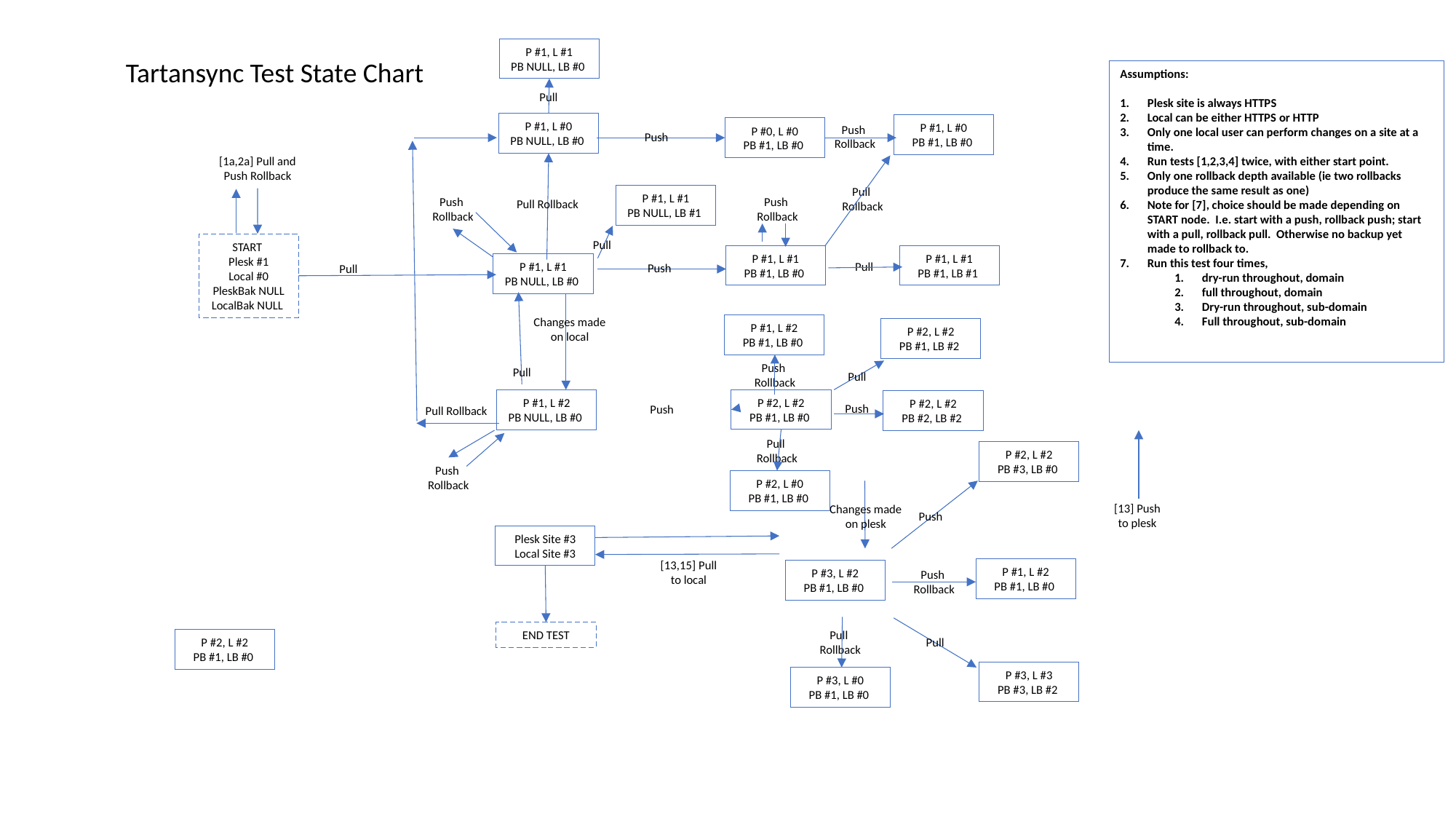

P #1, L #1
PB NULL, LB #0
Tartansync Test State Chart
Assumptions:

Plesk site is always HTTPS
Local can be either HTTPS or HTTP
Only one local user can perform changes on a site at a time.
Run tests [1,2,3,4] twice, with either start point.
Only one rollback depth available (ie two rollbacks produce the same result as one)
Note for [7], choice should be made depending on START node.  I.e. start with a push, rollback push; start with a pull, rollback pull.  Otherwise no backup yet made to rollback to.
Run this test four times,
dry-run throughout, domain
full throughout, domain
Dry-run throughout, sub-domain
Full throughout, sub-domain

Pull
P #1, L #0
PB NULL, LB #0
P #1, L #0
PB #1, LB #0
Push
Rollback
P #0, L #0
PB #1, LB #0
Push
[1a,2a] Pull and Push Rollback
Pull
Rollback
P #1, L #1
PB NULL, LB #1
Push
Rollback
Push
Rollback
Pull Rollback
Pull
START
Plesk #1
Local #0
PleskBak NULL
LocalBak NULL
P #1, L #1
PB #1, LB #0
P #1, L #1
PB #1, LB #1
Pull
P #1, L #1
PB NULL, LB #0
Push
Pull
Changes made on local
P #1, L #2
PB #1, LB #0
P #2, L #2
PB #1, LB #2
Push
Rollback
Pull
Pull
P #2, L #2
PB #1, LB #0
P #1, L #2
PB NULL, LB #0
P #2, L #2
PB #2, LB #2
Push
Push
Pull Rollback
Pull
Rollback
P #2, L #2
PB #3, LB #0
Push
Rollback
P #2, L #0
PB #1, LB #0
[13] Push
to plesk
Changes made on plesk
Push
Plesk Site #3
Local Site #3
[13,15] Pull
to local
P #1, L #2
PB #1, LB #0
P #3, L #2
PB #1, LB #0
Push
Rollback
END TEST
Pull
Rollback
P #2, L #2
PB #1, LB #0
Pull
P #3, L #3
PB #3, LB #2
P #3, L #0
PB #1, LB #0